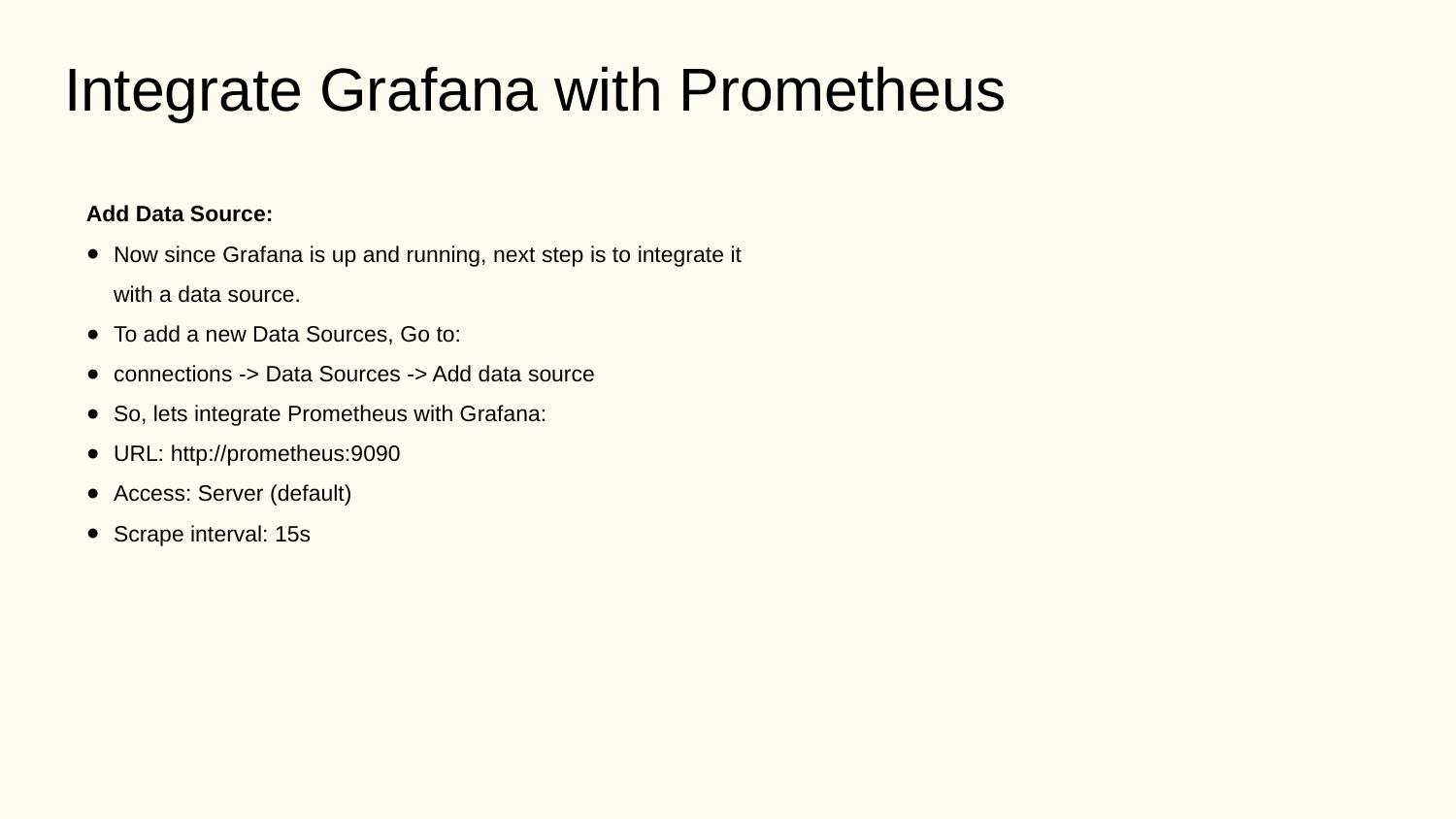

# Integrate Grafana with Prometheus
Add Data Source:
Now since Grafana is up and running, next step is to integrate it with a data source.
To add a new Data Sources, Go to:
connections -> Data Sources -> Add data source
So, lets integrate Prometheus with Grafana:
URL: http://prometheus:9090
Access: Server (default)
Scrape interval: 15s